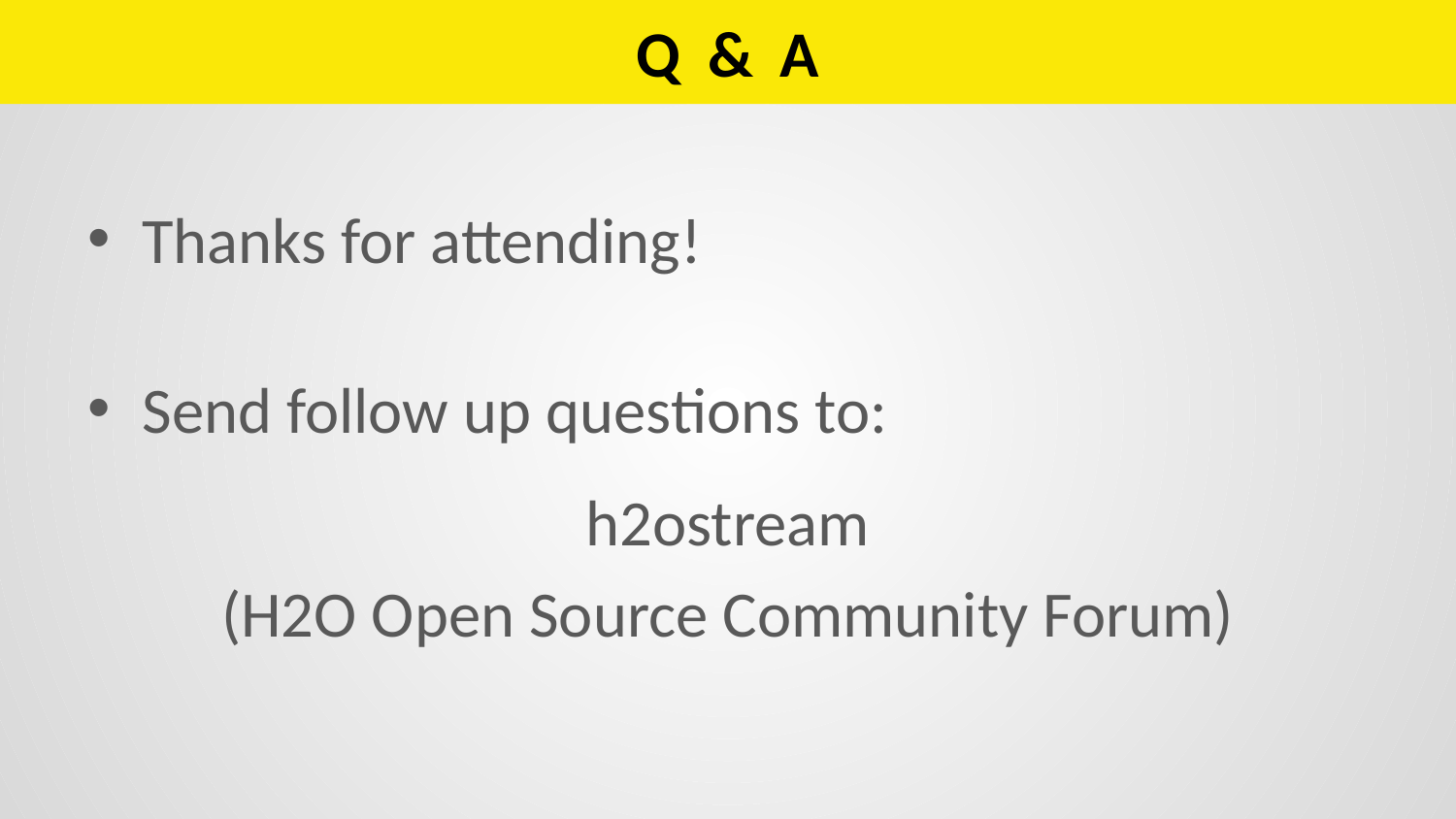

# Q & A
Thanks for attending!

Send follow up questions to:

h2ostream
(H2O Open Source Community Forum)